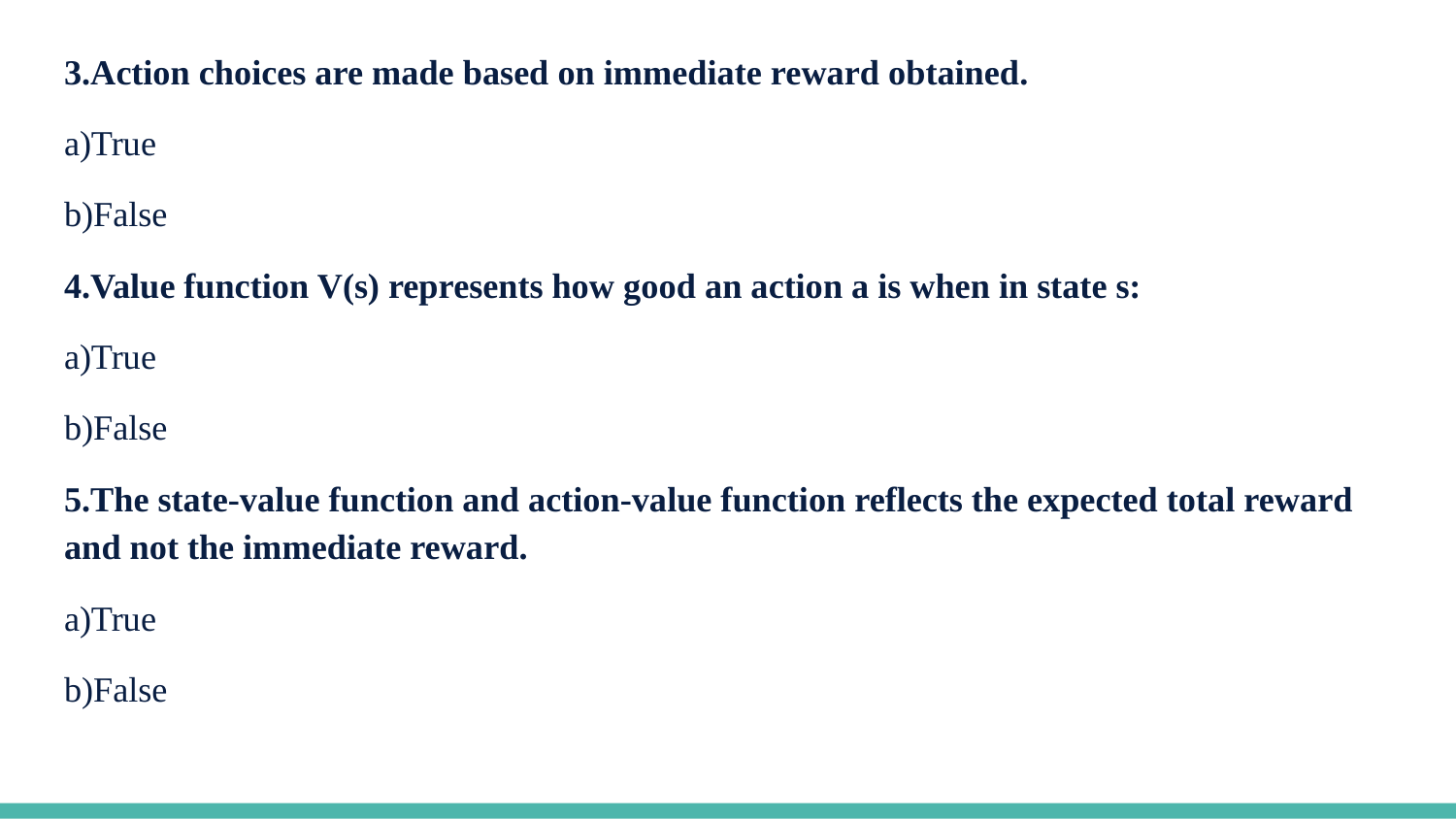

3.Action choices are made based on immediate reward obtained.
a)True
b)False
4.Value function V(s) represents how good an action a is when in state s:
a)True
b)False
5.The state-value function and action-value function reflects the expected total reward and not the immediate reward.
a)True
b)False